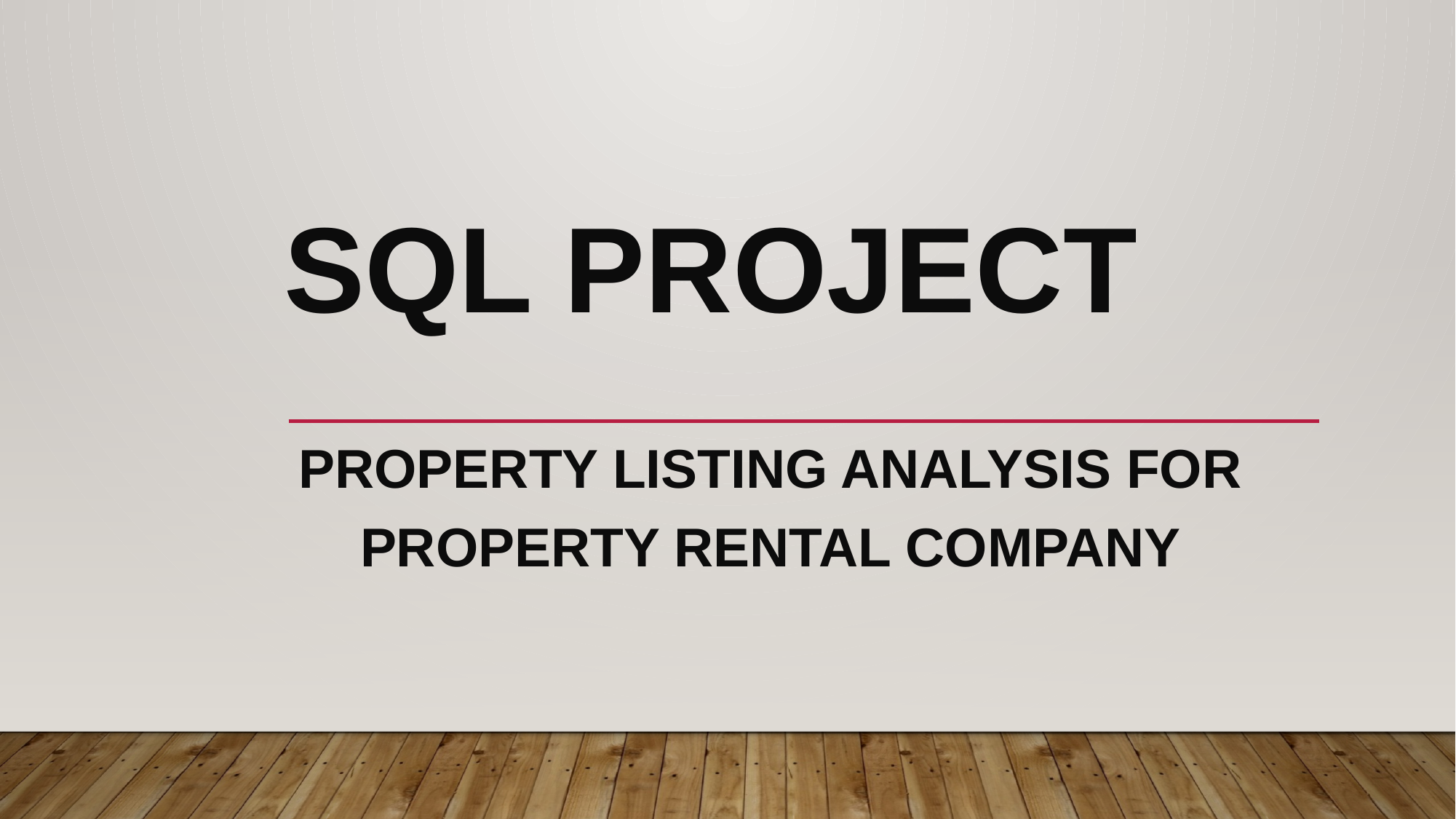

# SQL PROJECT
PROPERTY LISTING ANALYSIS FOR PROPERTY RENTAL COMPANY